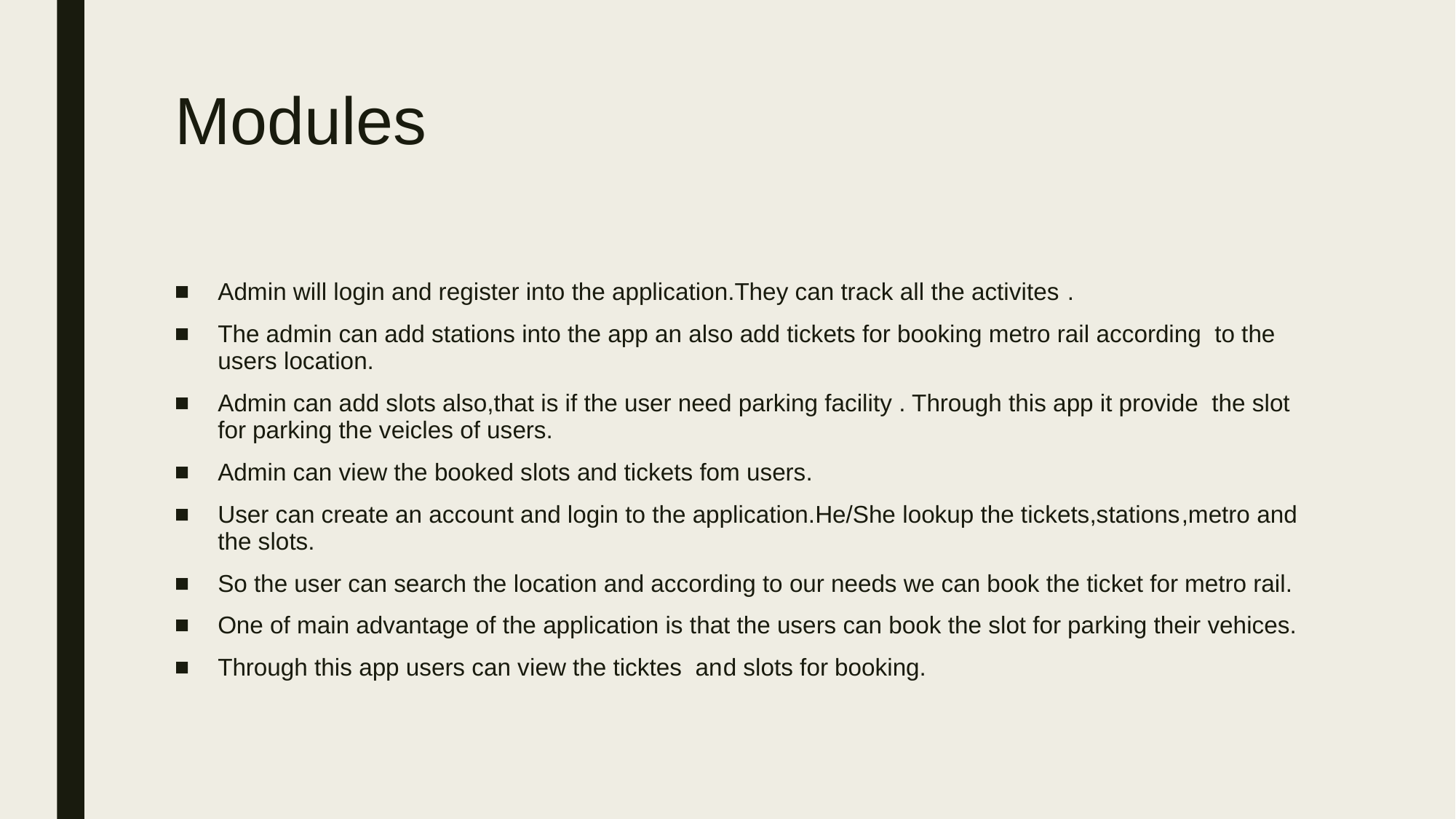

# Modules
Admin will login and register into the application.They can track all the activites .
The admin can add stations into the app an also add tickets for booking metro rail according  to the users location.
Admin can add slots also,that is if the user need parking facility . Through this app it provide  the slot for parking the veicles of users.
Admin can view the booked slots and tickets fom users.
User can create an account and login to the application.He/She lookup the tickets,stations,metro and the slots.
So the user can search the location and according to our needs we can book the ticket for metro rail.
One of main advantage of the application is that the users can book the slot for parking their vehices.
Through this app users can view the ticktes  and slots for booking.